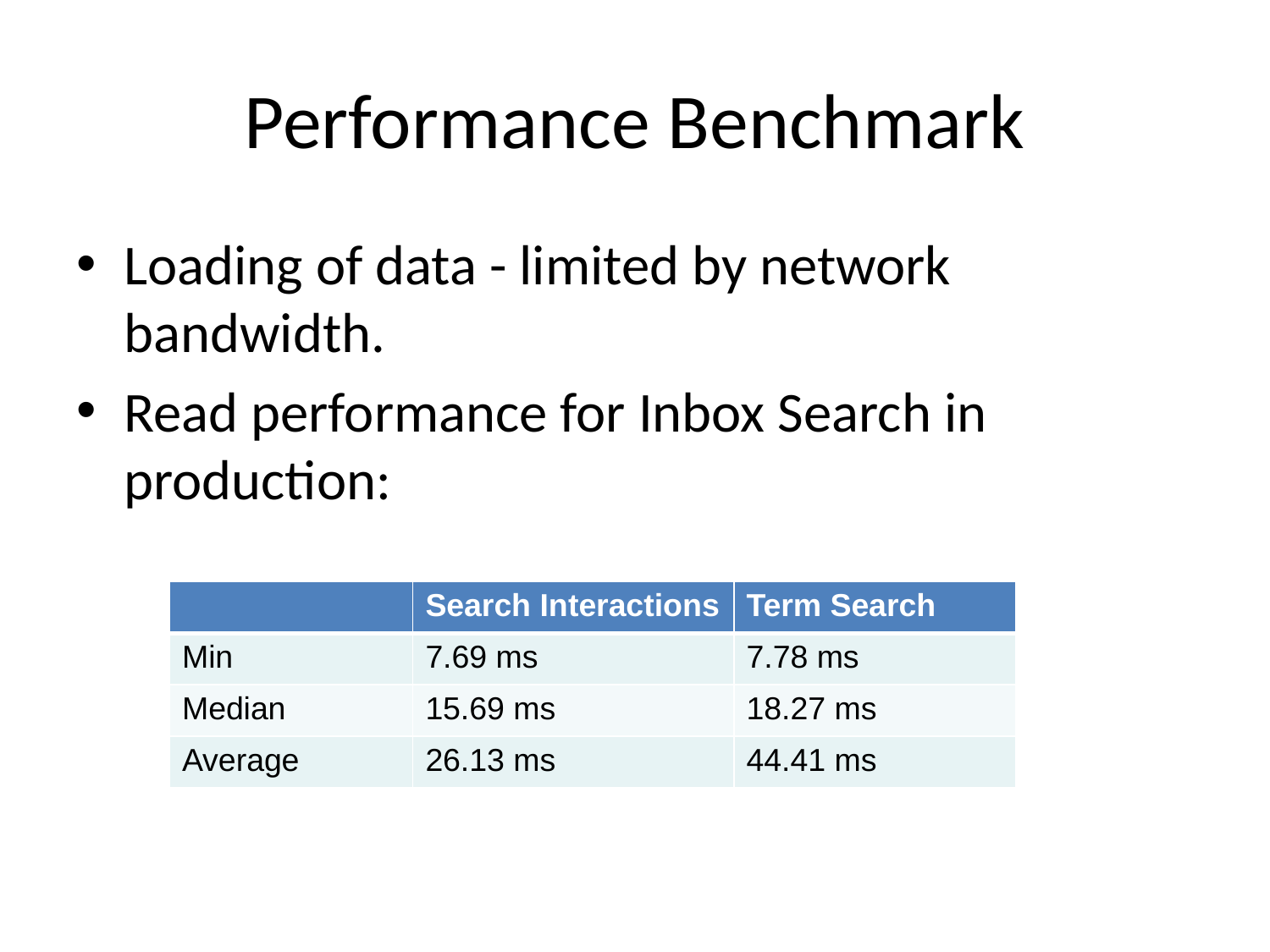

# Performance Benchmark
Loading of data - limited by network bandwidth.
Read performance for Inbox Search in production:

|  | Search Interactions | Term Search |
| --- | --- | --- |
| Min | 7.69 ms | 7.78 ms |
| Median | 15.69 ms | 18.27 ms |
| Average | 26.13 ms | 44.41 ms |